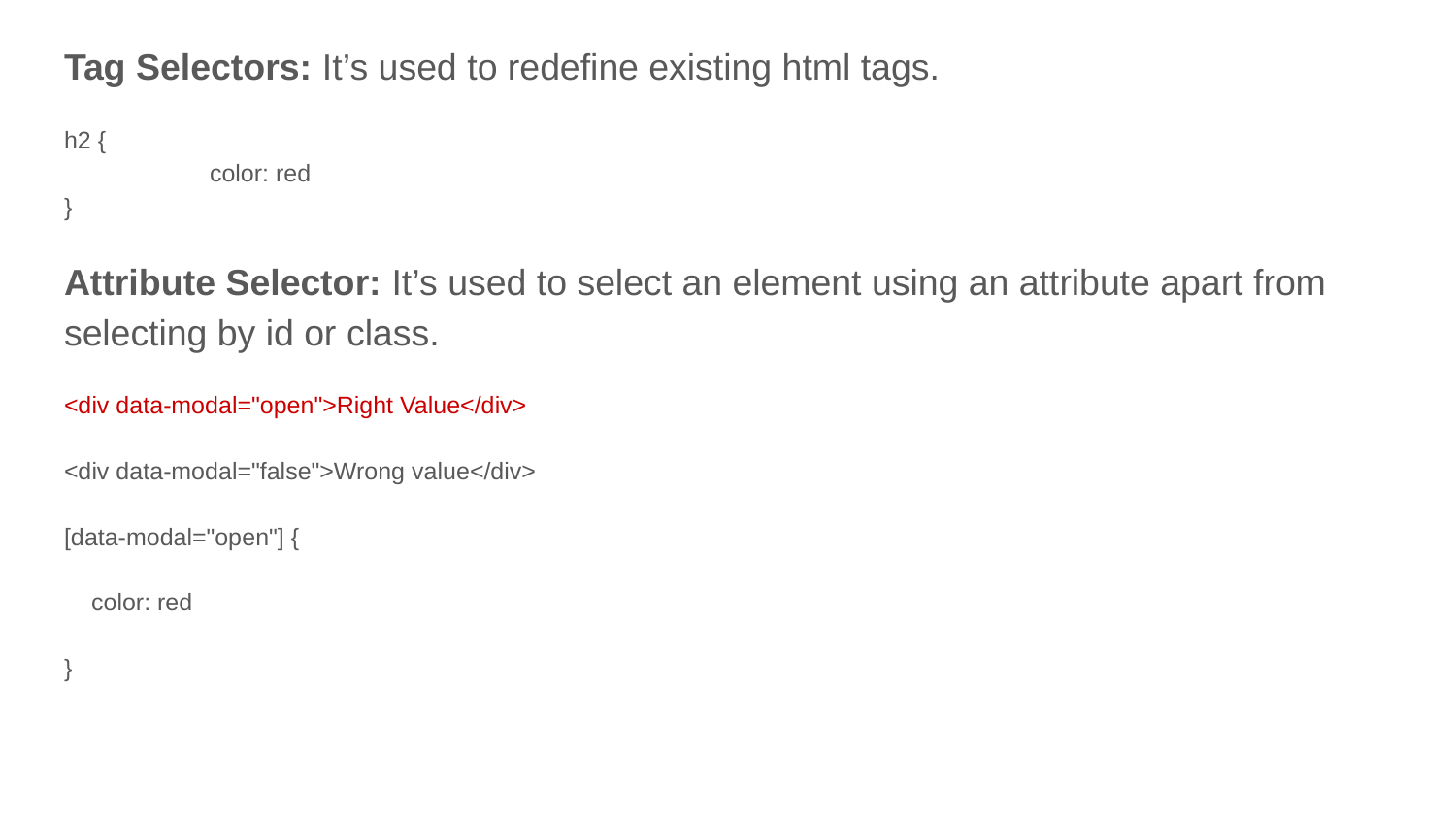

Tag Selectors: It’s used to redefine existing html tags.
h2 {
	color: red
}
Attribute Selector: It’s used to select an element using an attribute apart from selecting by id or class.
<div data-modal="open">Right Value</div>
<div data-modal="false">Wrong value</div>
[data-modal="open"] {
    color: red
}